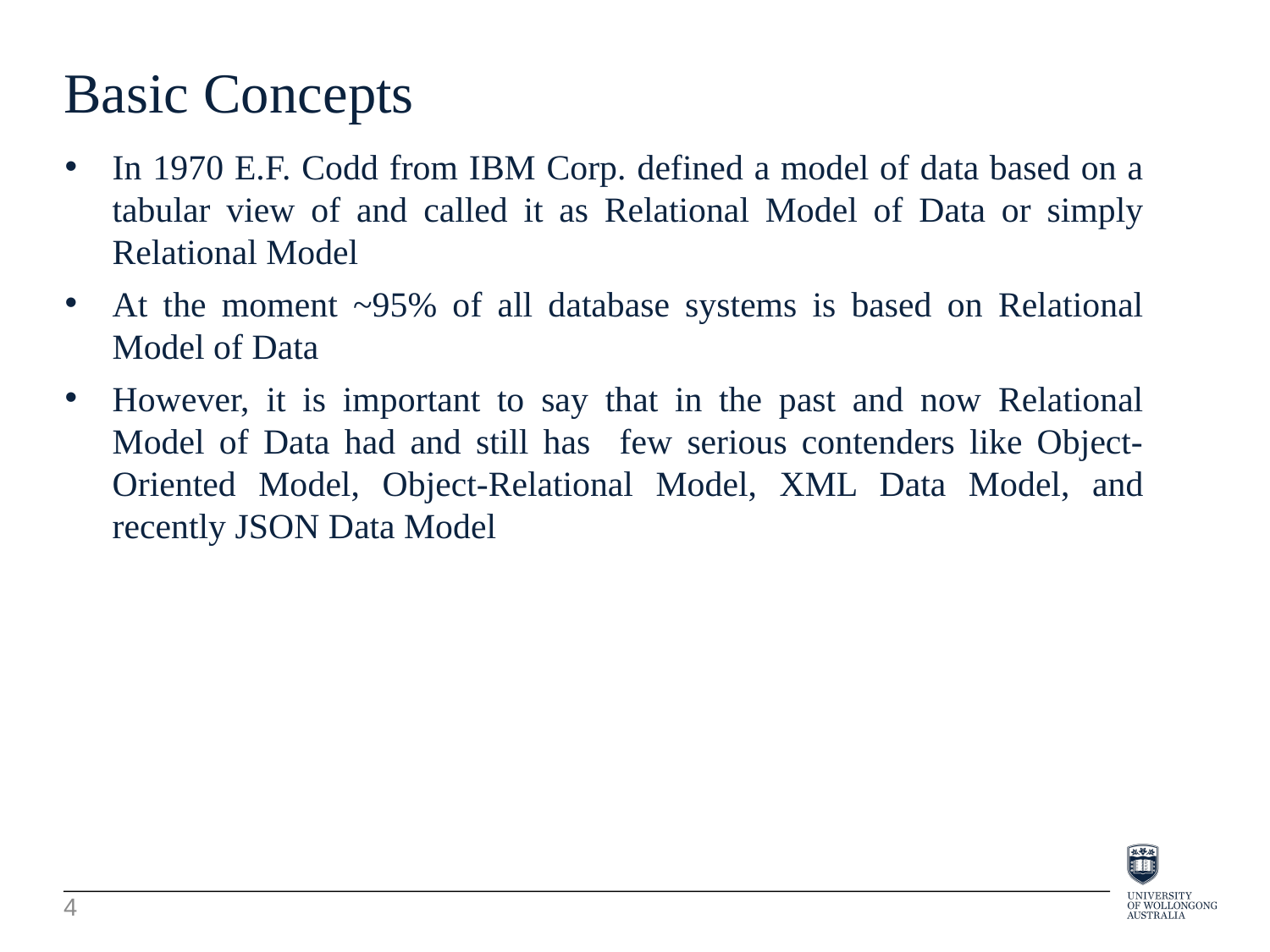

Basic Concepts
In 1970 E.F. Codd from IBM Corp. defined a model of data based on a tabular view of and called it as Relational Model of Data or simply Relational Model
At the moment ~95% of all database systems is based on Relational Model of Data
However, it is important to say that in the past and now Relational Model of Data had and still has  few serious contenders like Object-Oriented Model, Object-Relational Model, XML Data Model, and recently JSON Data Model

4